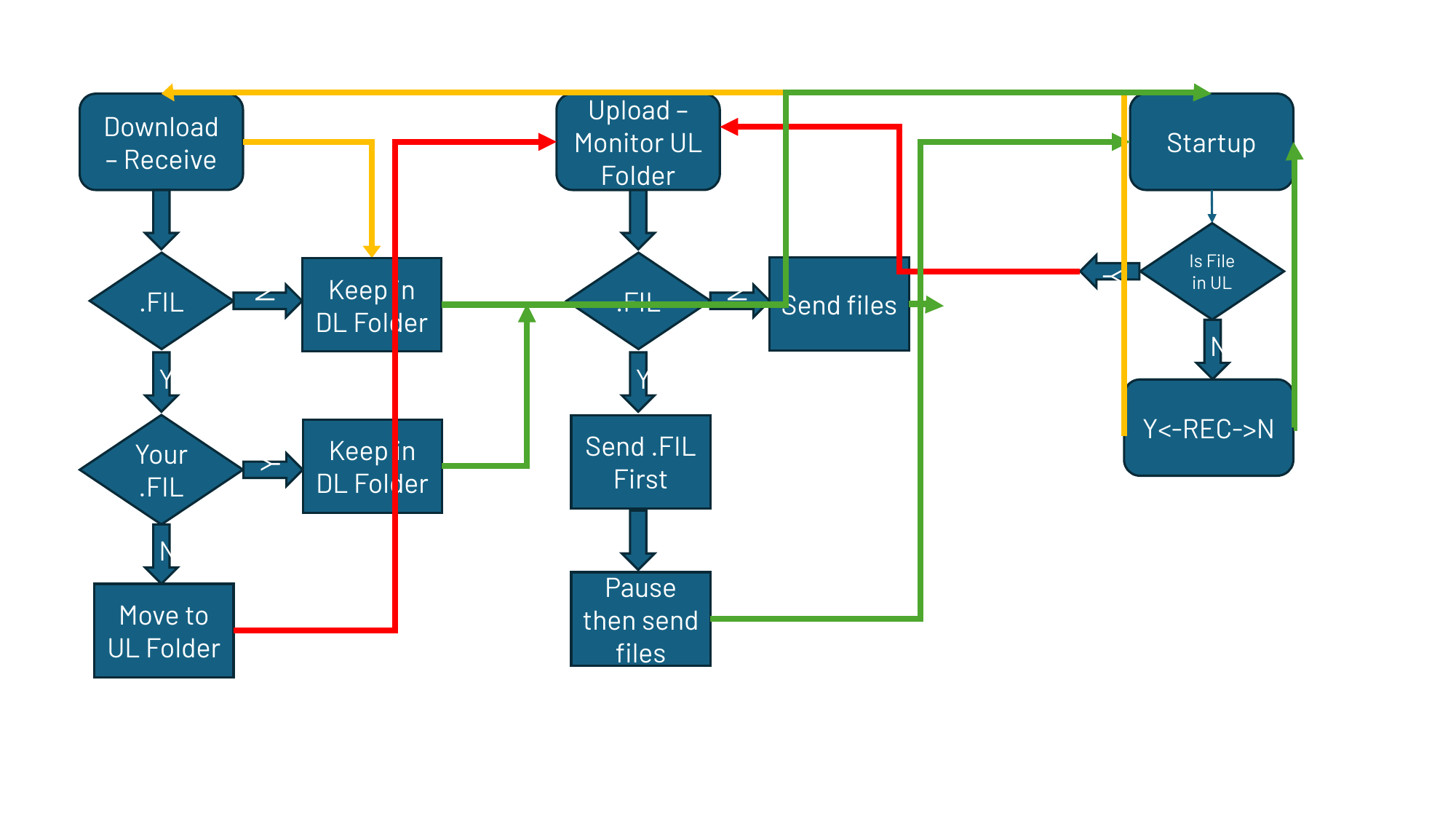

Download – Receive
Upload – Monitor UL Folder
Startup

Is File in UL
Y
.FIL
.FIL
Send files
Keep in DL Folder
N
N
N
Y
Y
Y<-REC->N
Your .FIL
Send .FIL First
Keep in DL Folder
Y

N
Pause then send files
Move to UL Folder